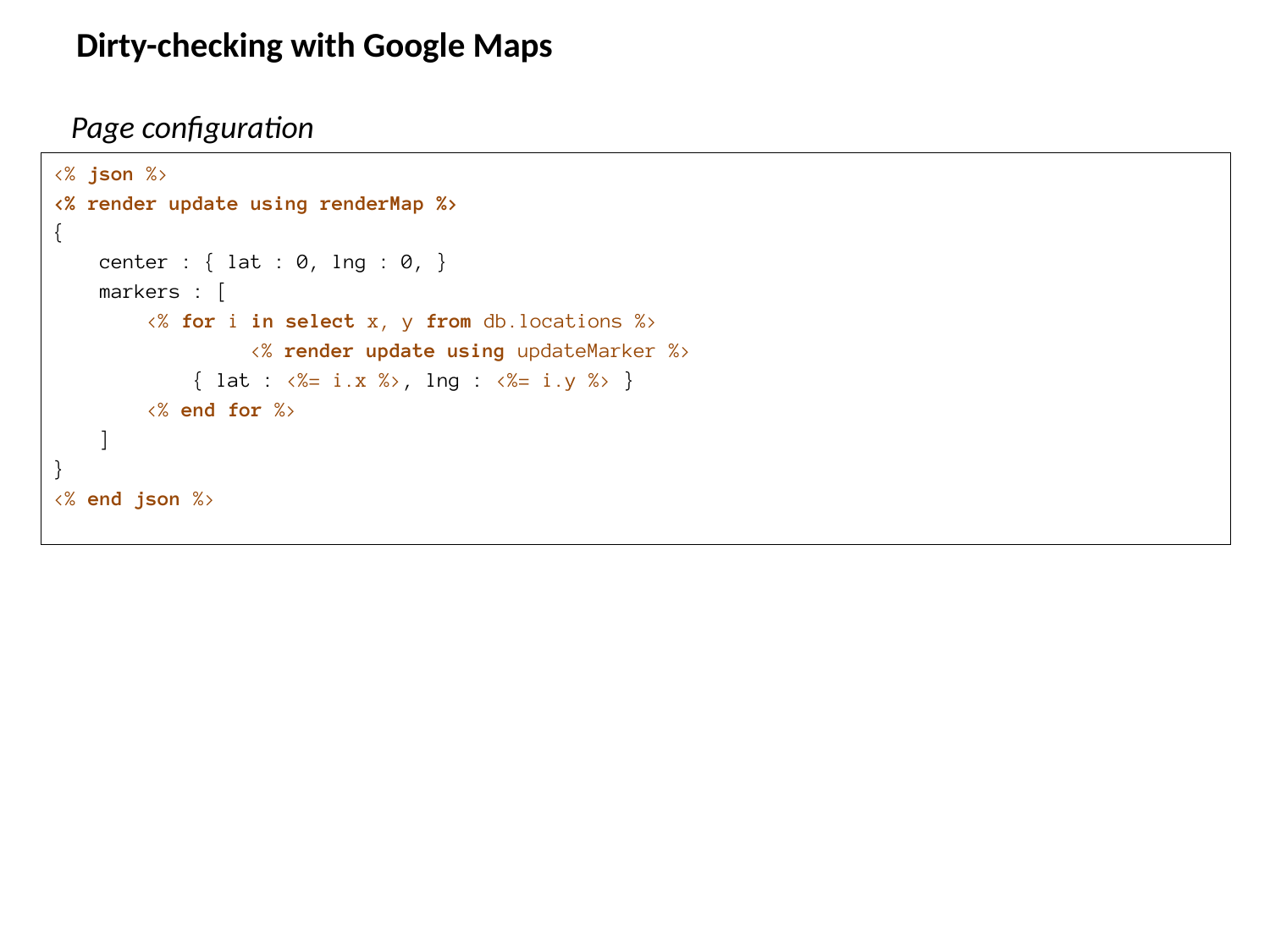

# Dirty-checking with Google Maps
Page configuration
<% json %>
<% render update using renderMap %>
{
    center : { lat : 0, lng : 0, }
    markers : [
        <% for i in select x, y from db.locations %>
	      <% render update using updateMarker %>
            { lat : <%= i.x %>, lng : <%= i.y %> }
        <% end for %>
    ]
}
<% end json %>